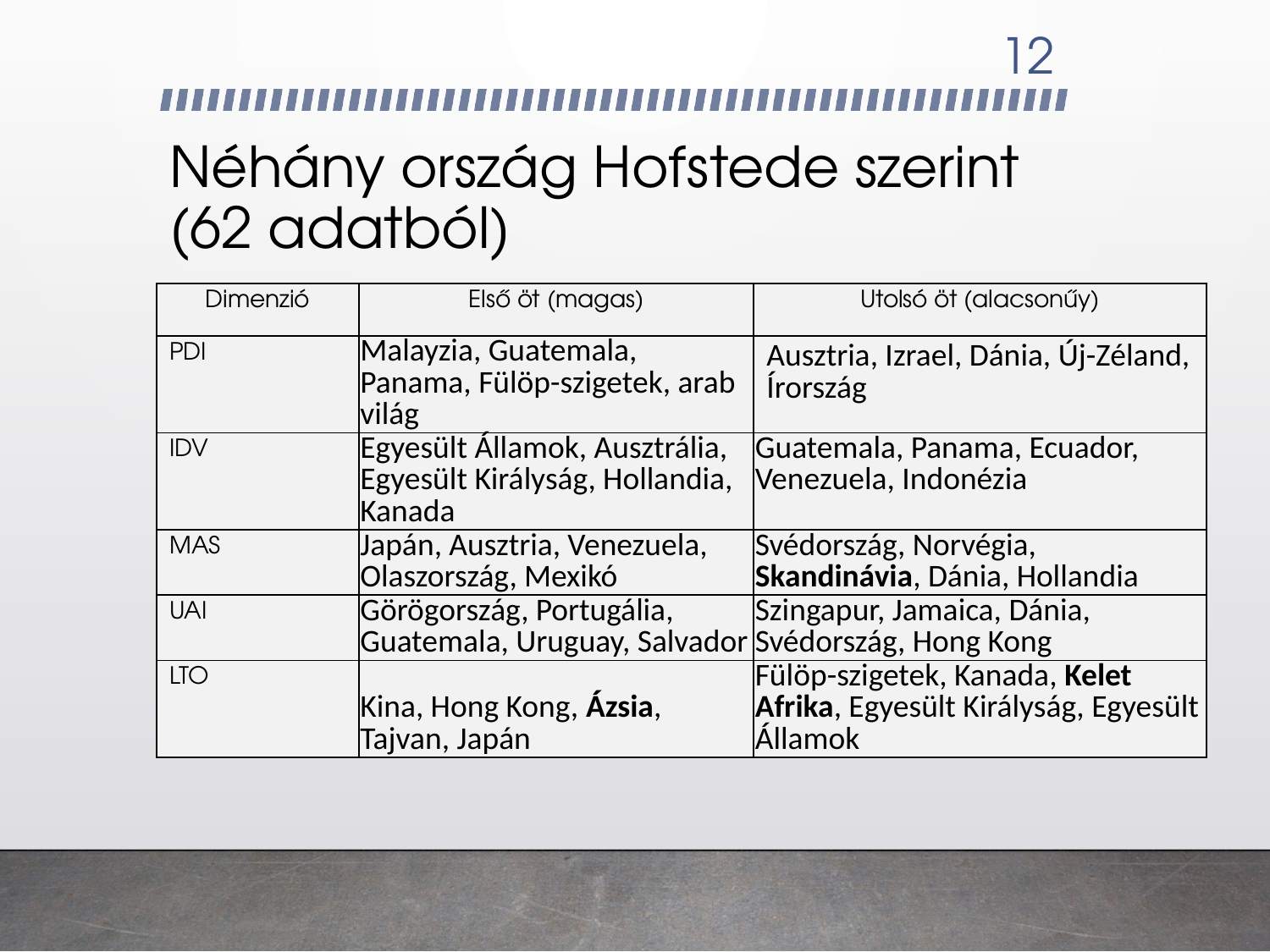

12
# Néhány ország Hofstede szerint (62 adatból)
| Dimenzió | Első öt (magas) | Utolsó öt (alacsonűy) |
| --- | --- | --- |
| PDI | Malayzia, Guatemala, Panama, Fülöp-szigetek, arab világ | Ausztria, Izrael, Dánia, Új-Zéland, Írország |
| IDV | Egyesült Államok, Ausztrália, Egyesült Királyság, Hollandia, Kanada | Guatemala, Panama, Ecuador, Venezuela, Indonézia |
| MAS | Japán, Ausztria, Venezuela, Olaszország, Mexikó | Svédország, Norvégia, Skandinávia, Dánia, Hollandia |
| UAI | Görögország, Portugália, Guatemala, Uruguay, Salvador | Szingapur, Jamaica, Dánia, Svédország, Hong Kong |
| LTO | Kina, Hong Kong, Ázsia, Tajvan, Japán | Fülöp-szigetek, Kanada, Kelet Afrika, Egyesült Királyság, Egyesült Államok |